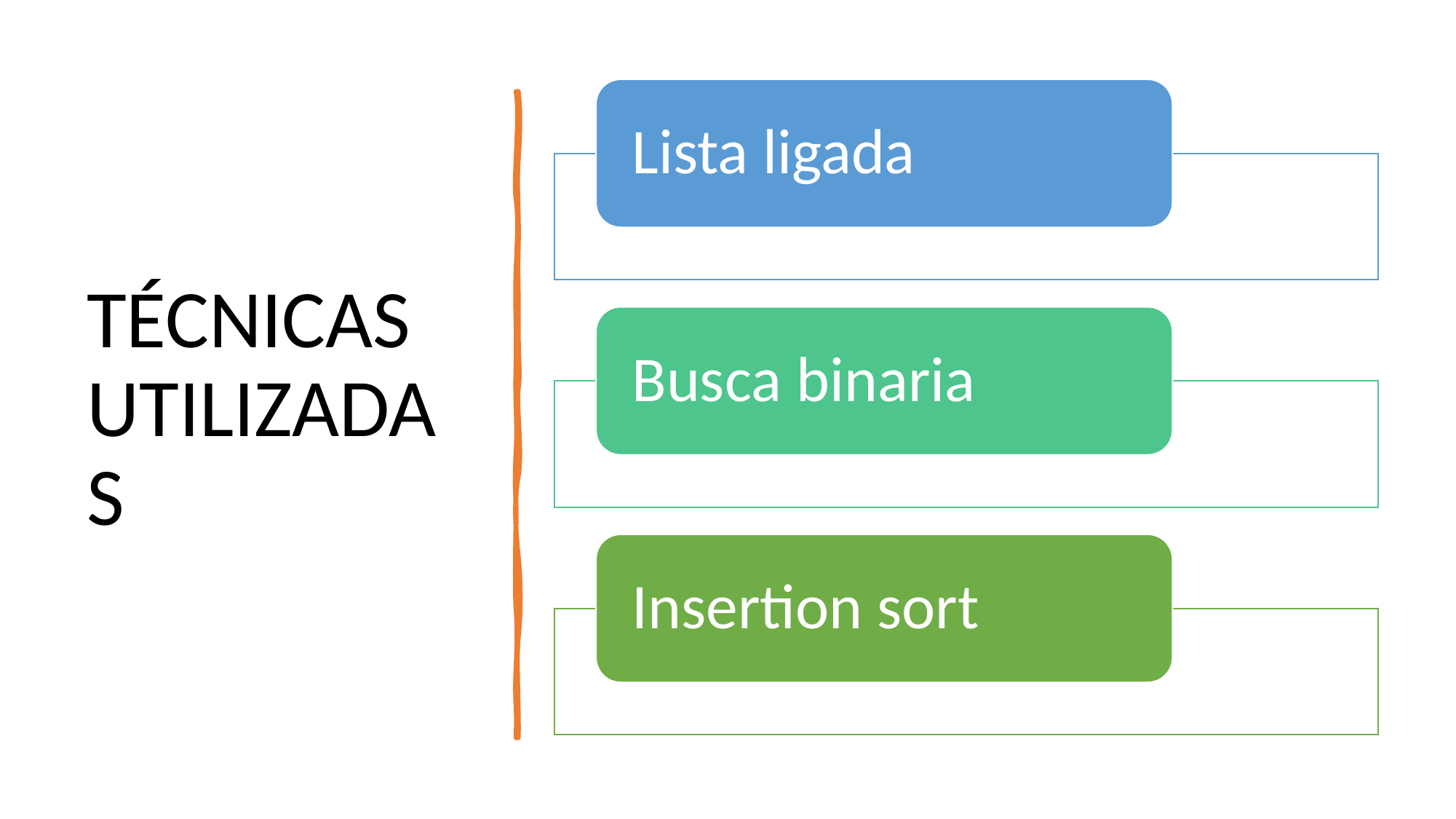

Lista ligada
Busca binaria
Insertion sort
# TÉCNICAS UTILIZADAS